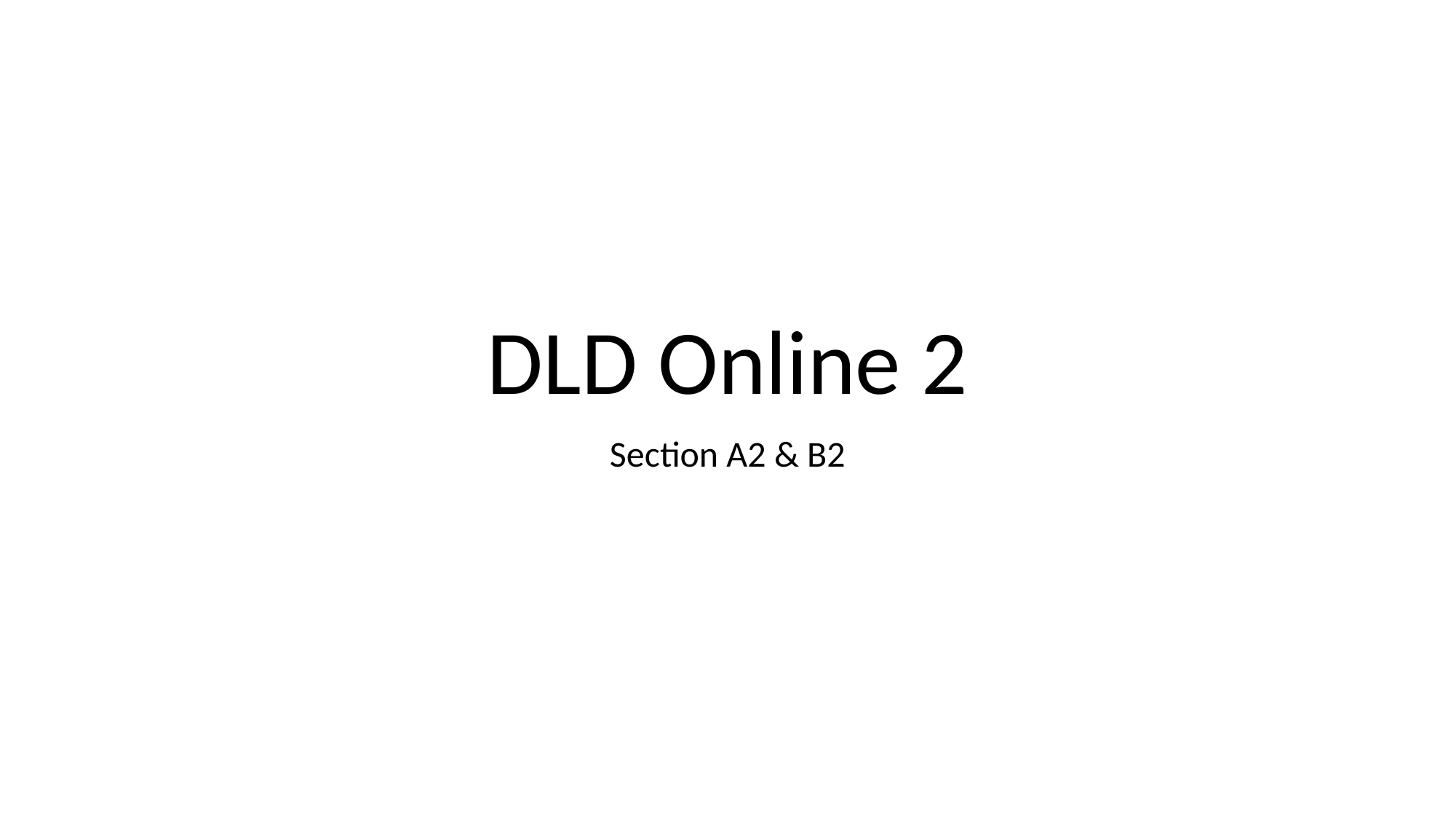

# DLD Online 2
Section A2 & B2